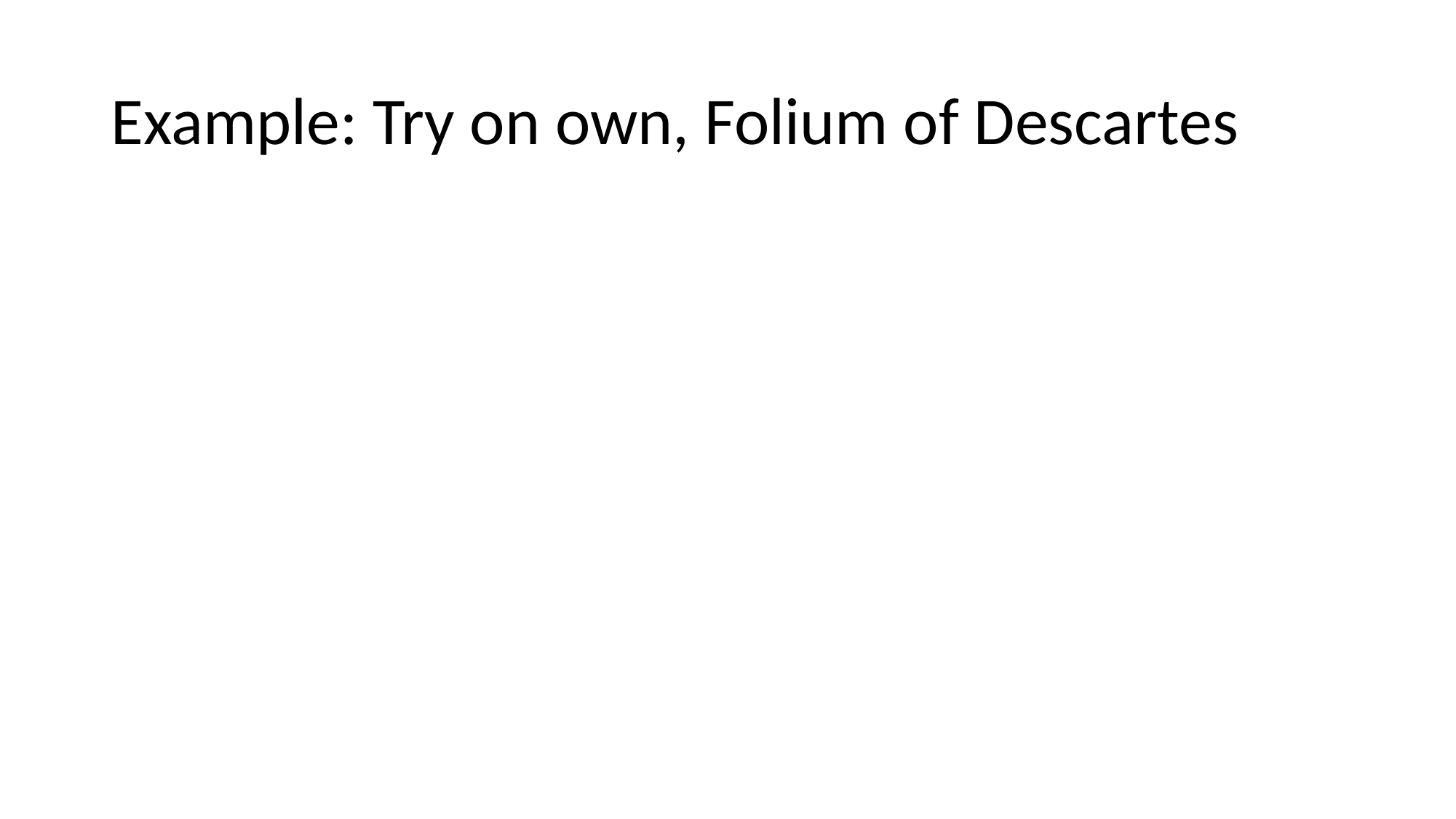

# Example: Try on own, Folium of Descartes